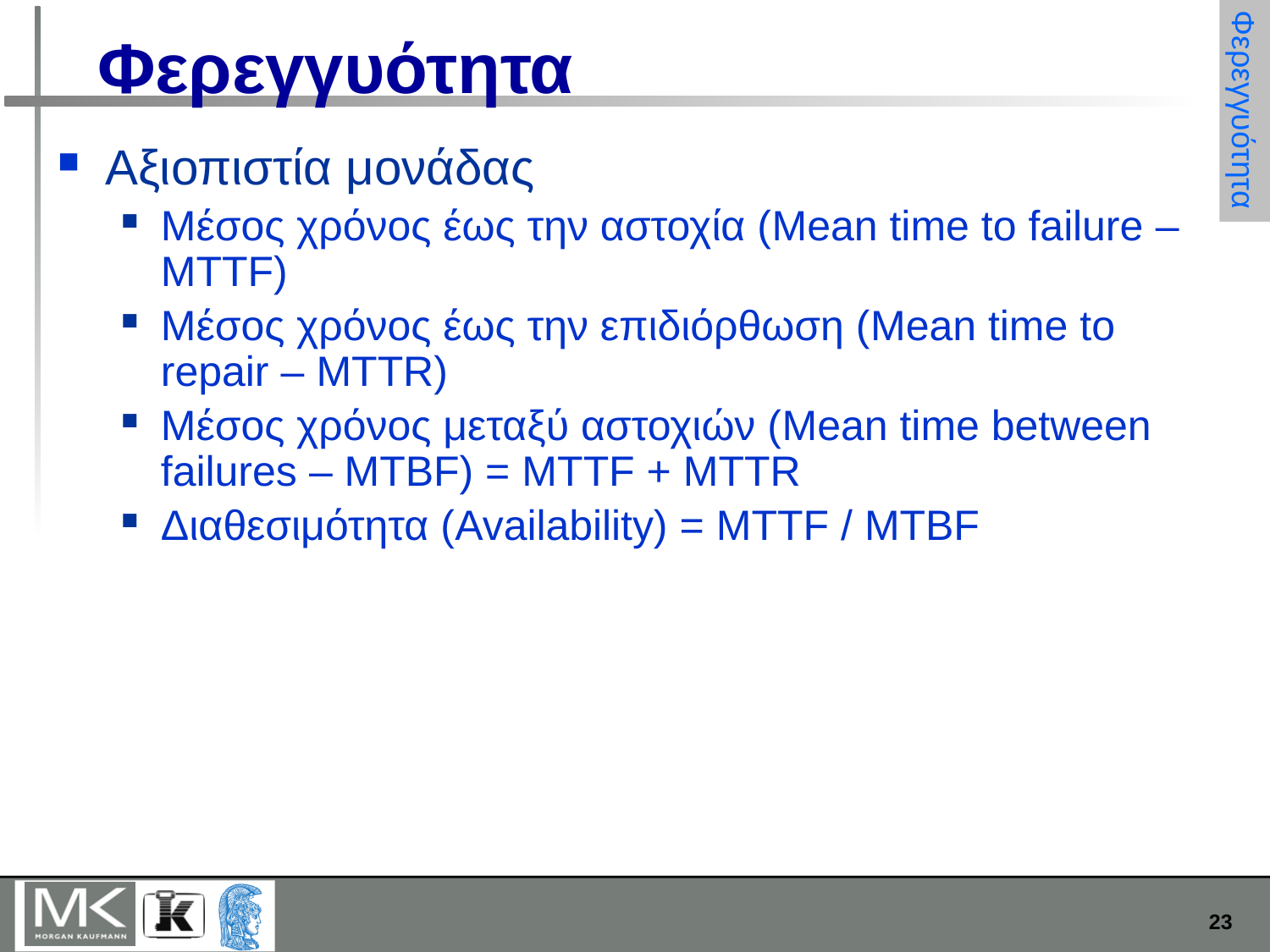

# Φερεγγυότητα
Φερεγγυότητα

Αξιοπιστία μονάδας
Μέσος χρόνος έως την αστοχία (Mean time to failure – MTTF)
Μέσος χρόνος έως την επιδιόρθωση (Mean time to repair – MTTR)
Μέσος χρόνος μεταξύ αστοχιών (Mean time between failures – MTBF) = MTTF + MTTR
Διαθεσιμότητα (Availability) = MTTF / MTBF